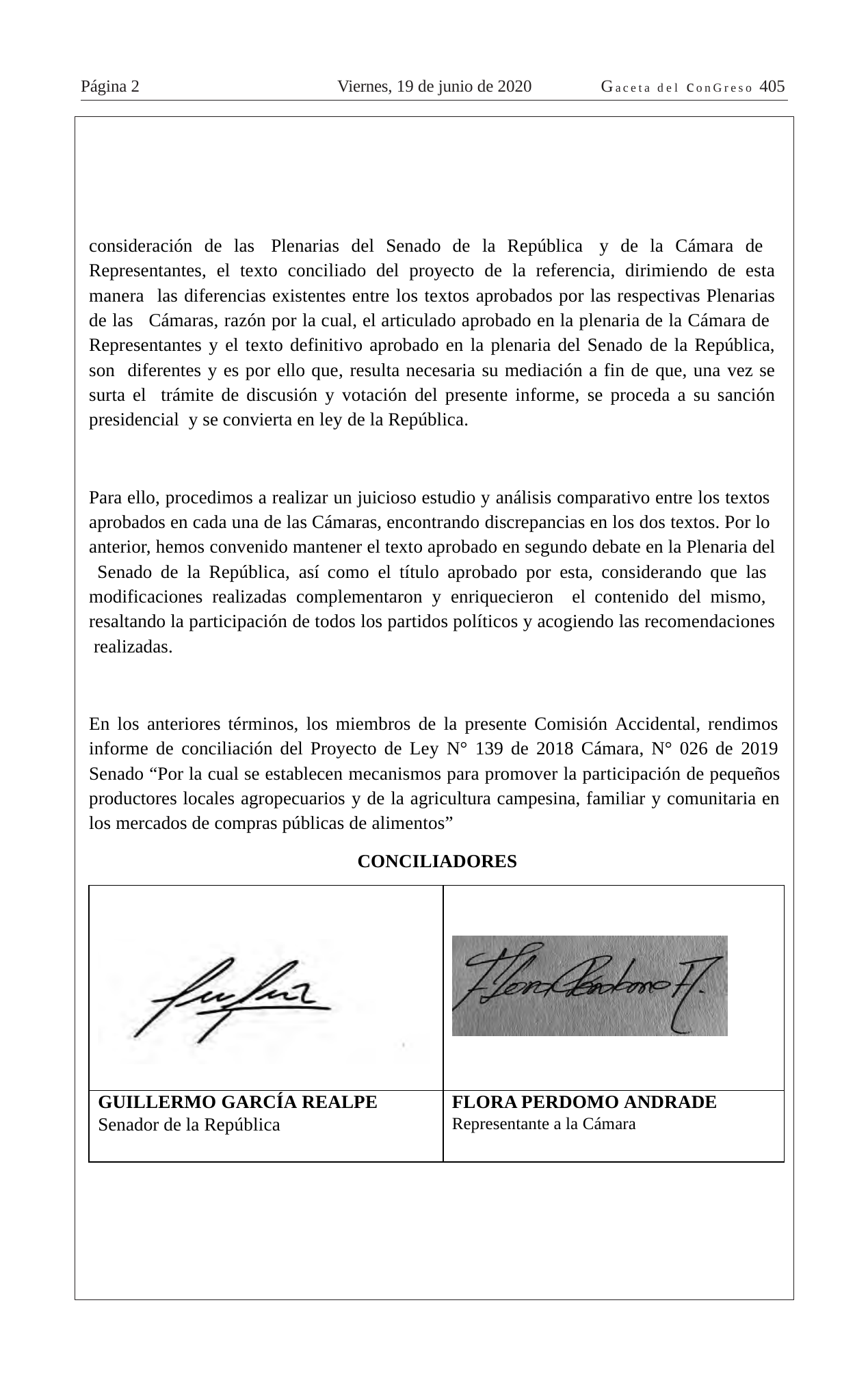

Página 2
Viernes, 19 de junio de 2020
Gaceta del conGreso 405

consideración de las Plenarias del Senado de la República y de la Cámara de  Representantes, el texto conciliado del proyecto de la referencia, dirimiendo de esta manera  las diferencias existentes entre los textos aprobados por las respectivas Plenarias de las  Cámaras, razón por la cual, el articulado aprobado en la plenaria de la Cámara de  Representantes y el texto definitivo aprobado en la plenaria del Senado de la República, son  diferentes y es por ello que, resulta necesaria su mediación a fin de que, una vez se surta el  trámite de discusión y votación del presente informe, se proceda a su sanción presidencial  y se convierta en ley de la República.

Para ello, procedimos a realizar un juicioso estudio y análisis comparativo entre los textos  aprobados en cada una de las Cámaras, encontrando discrepancias en los dos textos. Por lo  anterior, hemos convenido mantener el texto aprobado en segundo debate en la Plenaria del  Senado de la República, así como el título aprobado por esta, considerando que las  modificaciones realizadas complementaron y enriquecieron  el contenido del mismo,  resaltando la participación de todos los partidos políticos y acogiendo las recomendaciones  realizadas.

En los anteriores términos, los miembros de la presente Comisión Accidental, rendimos  informe de conciliación del Proyecto de Ley N° 139 de 2018 Cámara, N° 026 de 2019  Senado “Por la cual se establecen mecanismos para promover la participación de pequeños  productores locales agropecuarios y de la agricultura campesina, familiar y comunitaria en  los mercados de compras públicas de alimentos”
CONCILIADORES
|  |  |
| --- | --- |
| GUILLERMO GARCÍA REALPE Senador de la República | FLORA PERDOMO ANDRADE Representante a la Cámara |